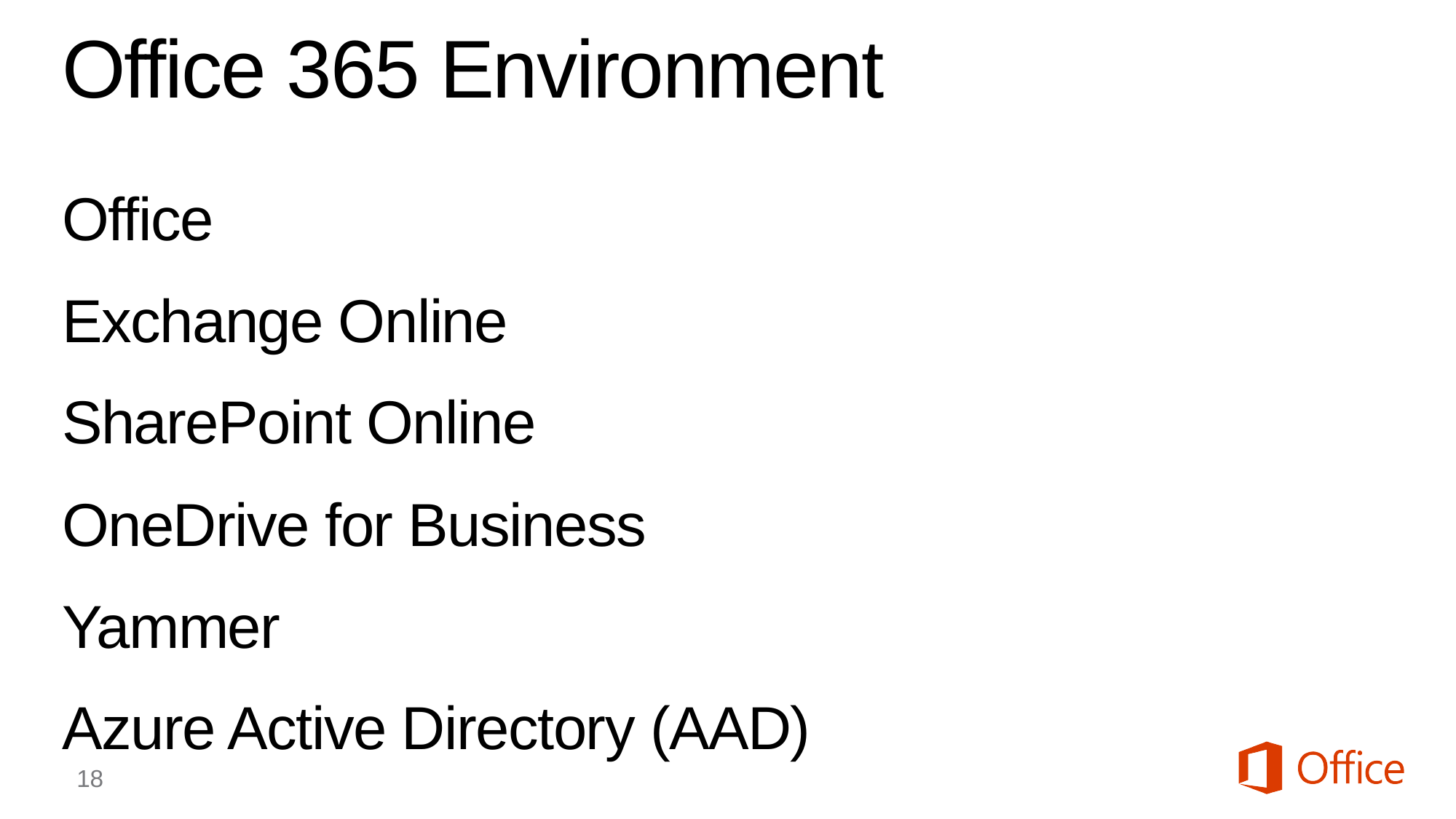

# Office 365 Environment
Office
Exchange Online
SharePoint Online
OneDrive for Business
Yammer
Azure Active Directory (AAD)
18